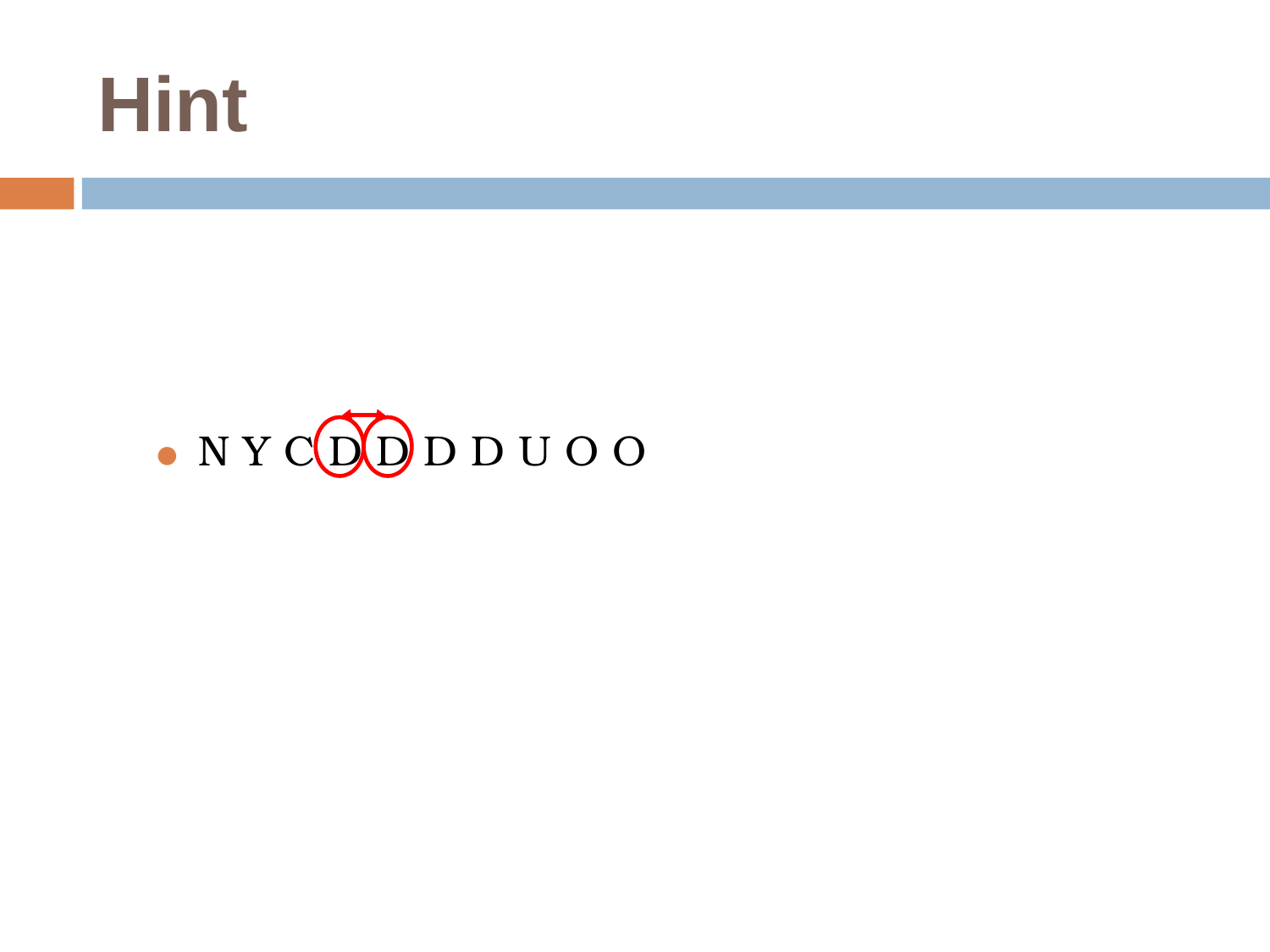

# Hint
N Y C D D D D U O O